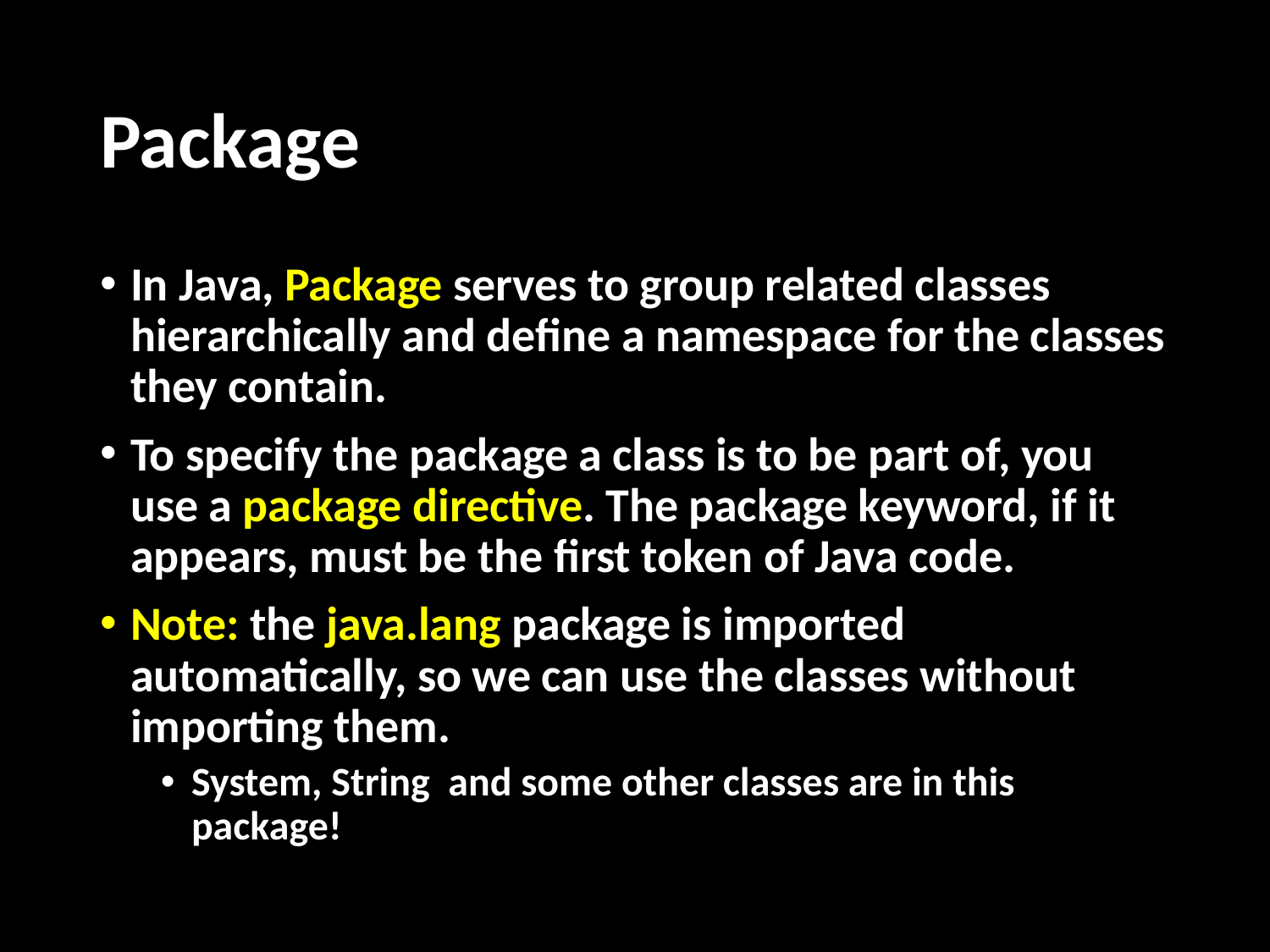

# Package
In Java, Package serves to group related classes hierarchically and define a namespace for the classes they contain.
To specify the package a class is to be part of, you use a package directive. The package keyword, if it appears, must be the first token of Java code.
Note: the java.lang package is imported automatically, so we can use the classes without importing them.
System, String  and some other classes are in this package!